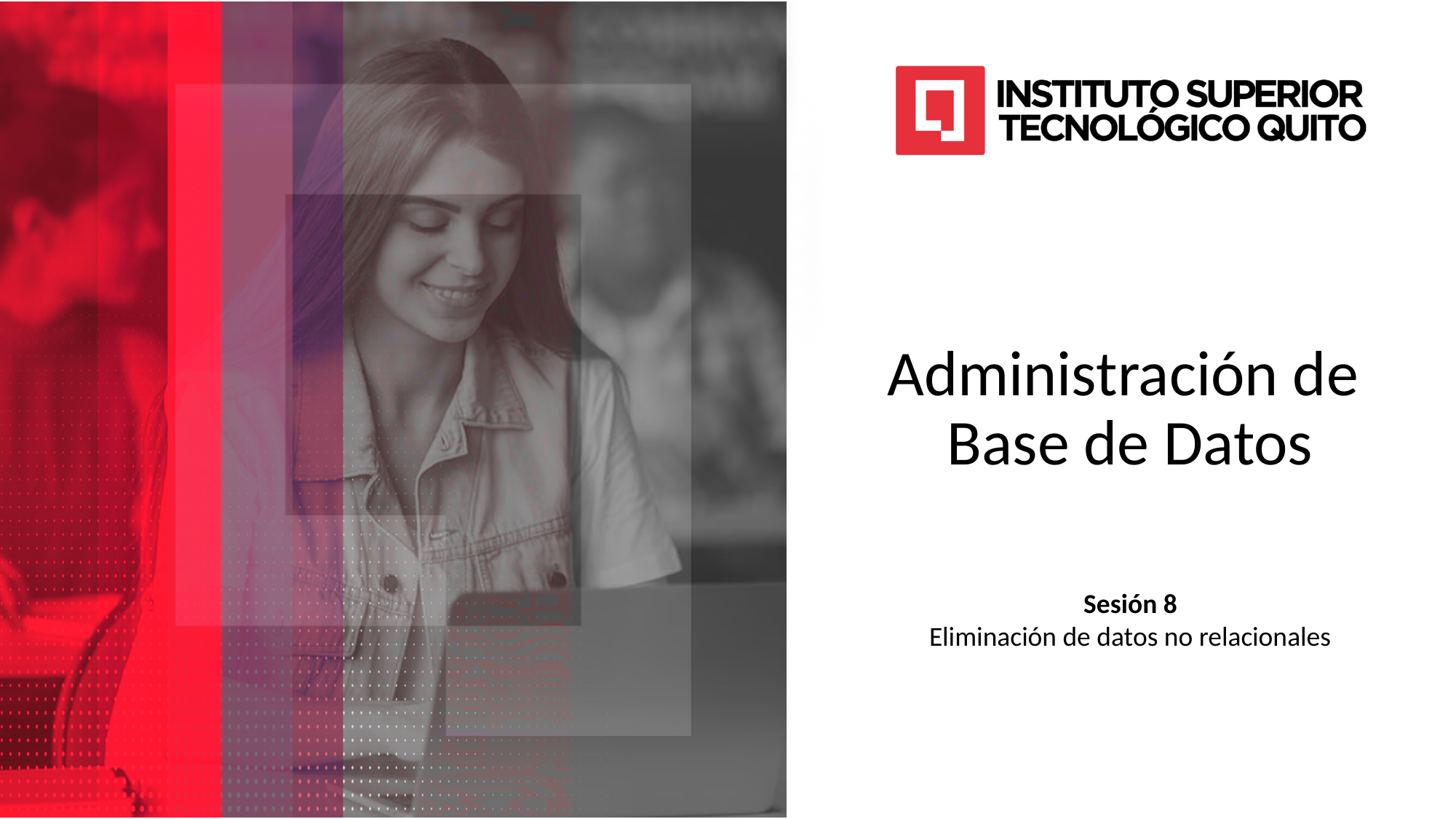

Administración de
Base de Datos
Sesión 8
Eliminación de datos no relacionales